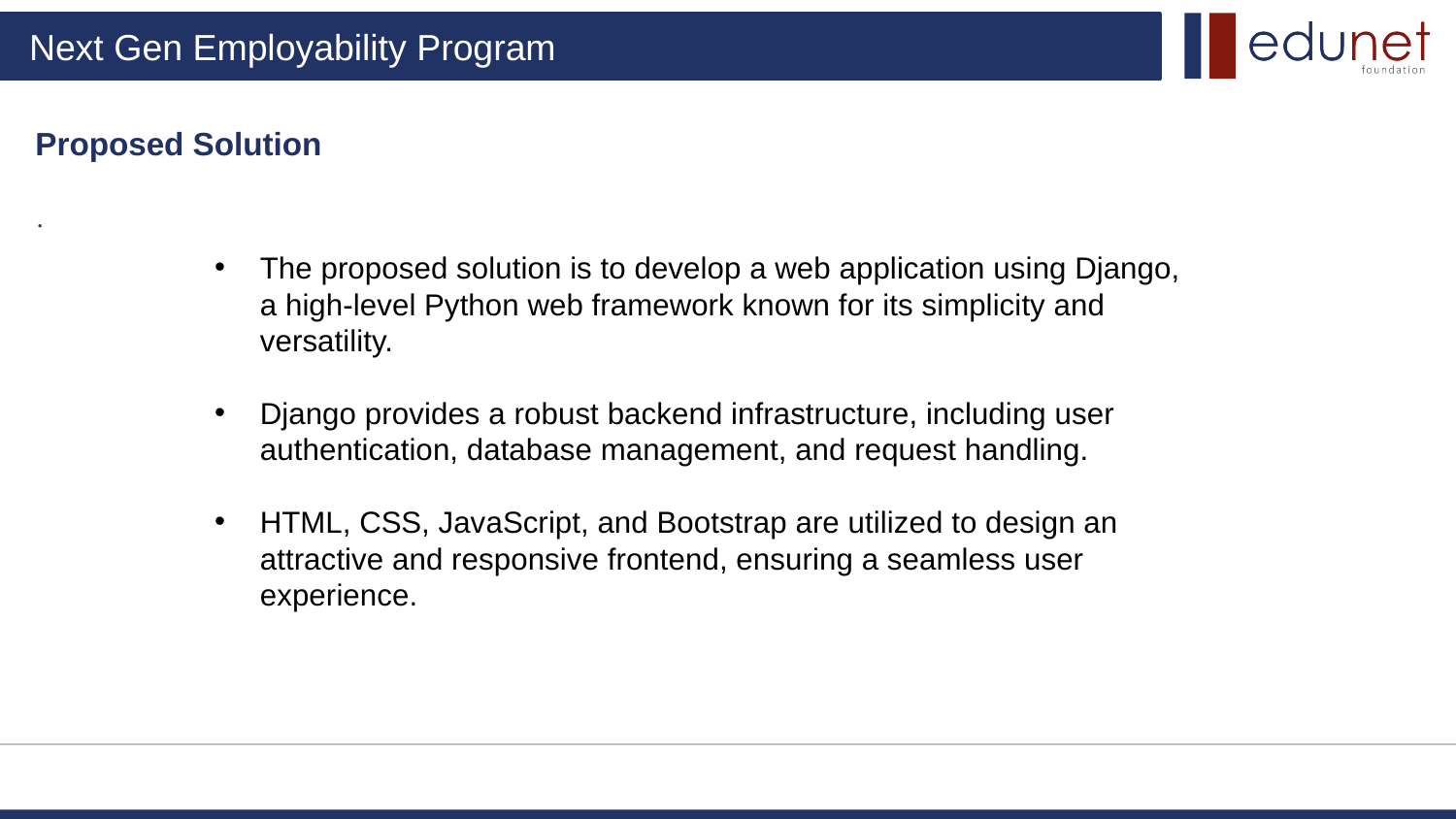

Proposed Solution
.

The proposed solution is to develop a web application using Django, a high-level Python web framework known for its simplicity and versatility.

Django provides a robust backend infrastructure, including user authentication, database management, and request handling.

HTML, CSS, JavaScript, and Bootstrap are utilized to design an attractive and responsive frontend, ensuring a seamless user experience.